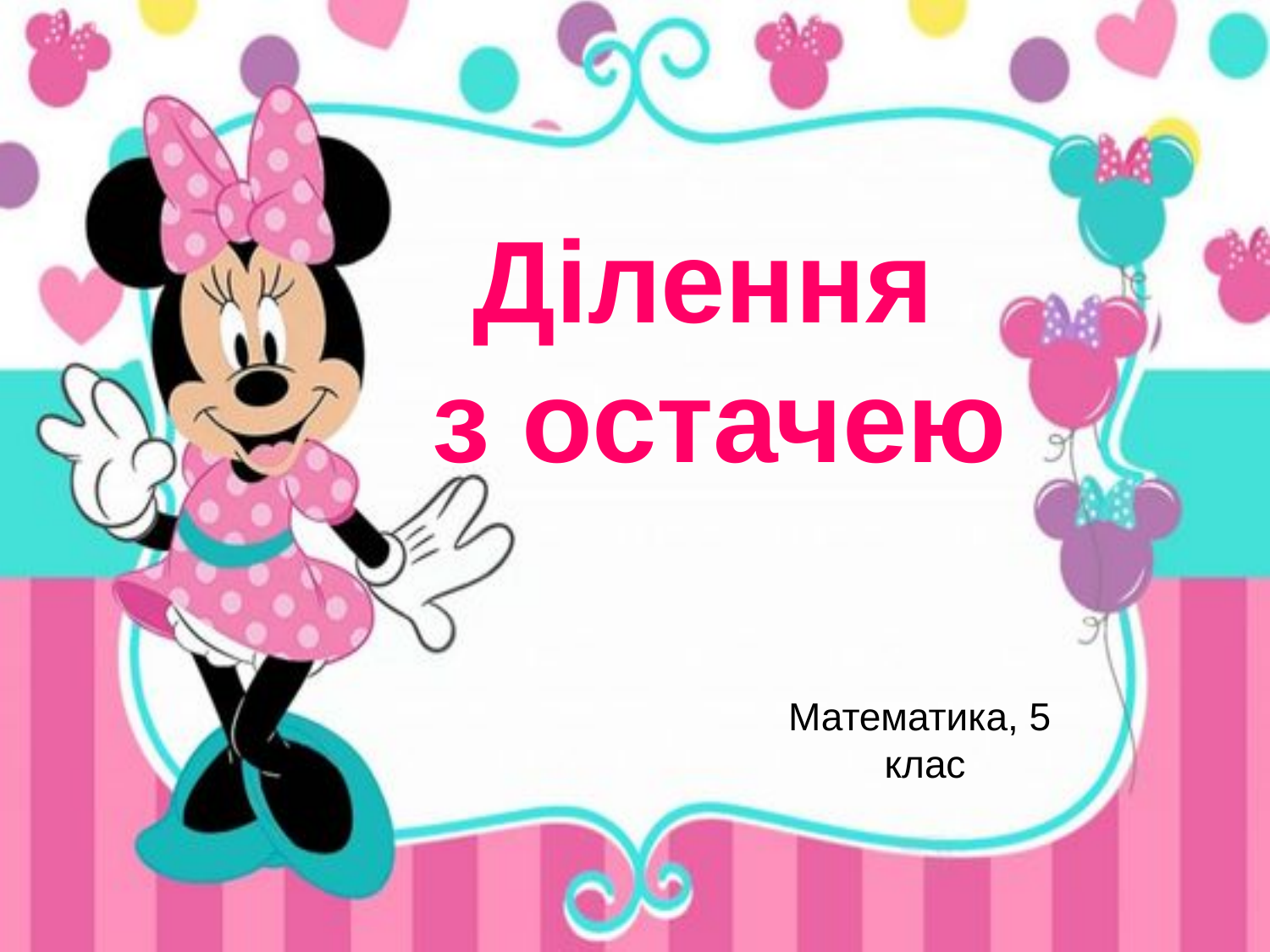

# Ділення з остачею
Математика, 5  клас